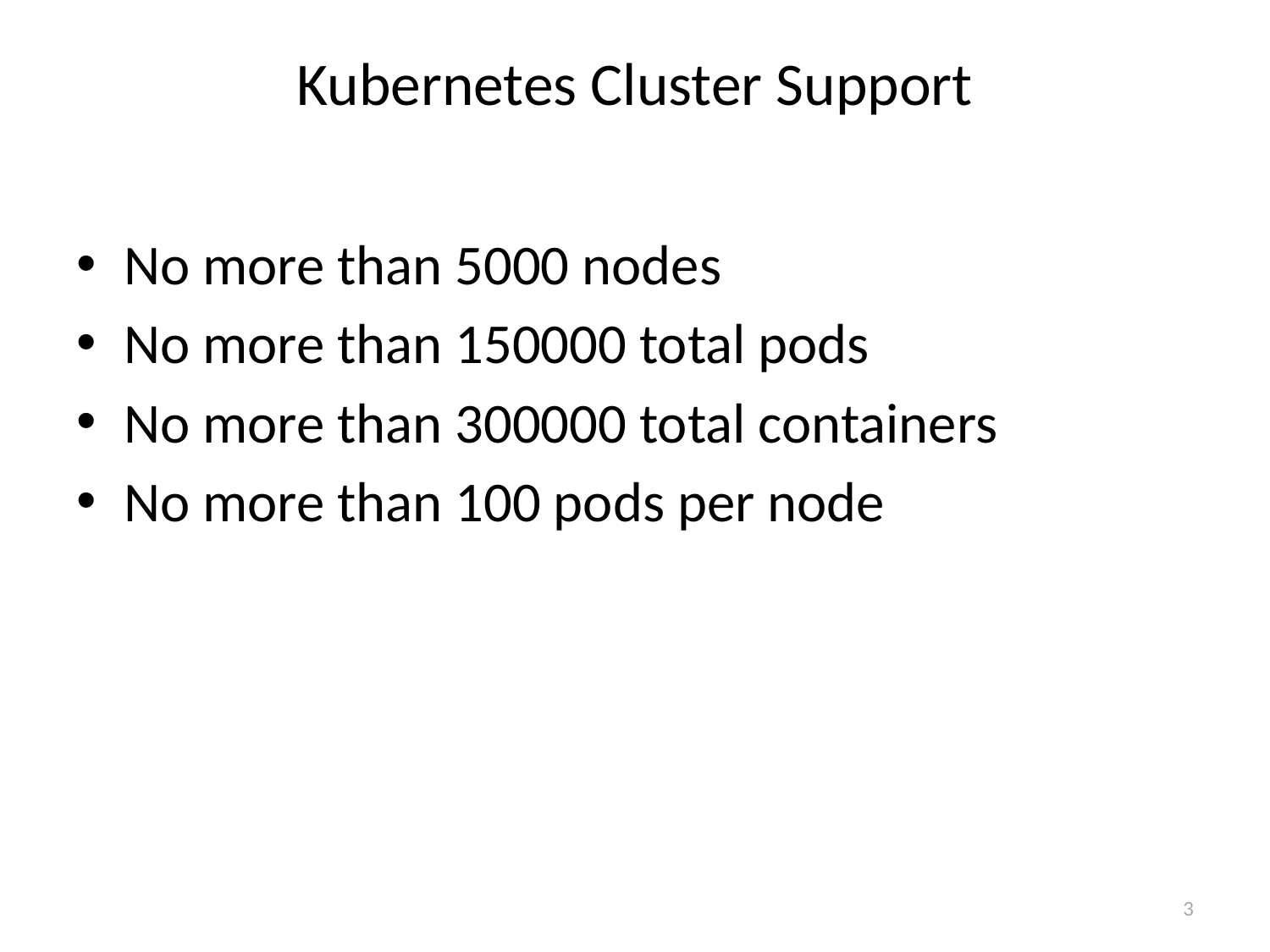

# Kubernetes Cluster Support
No more than 5000 nodes
No more than 150000 total pods
No more than 300000 total containers
No more than 100 pods per node
3